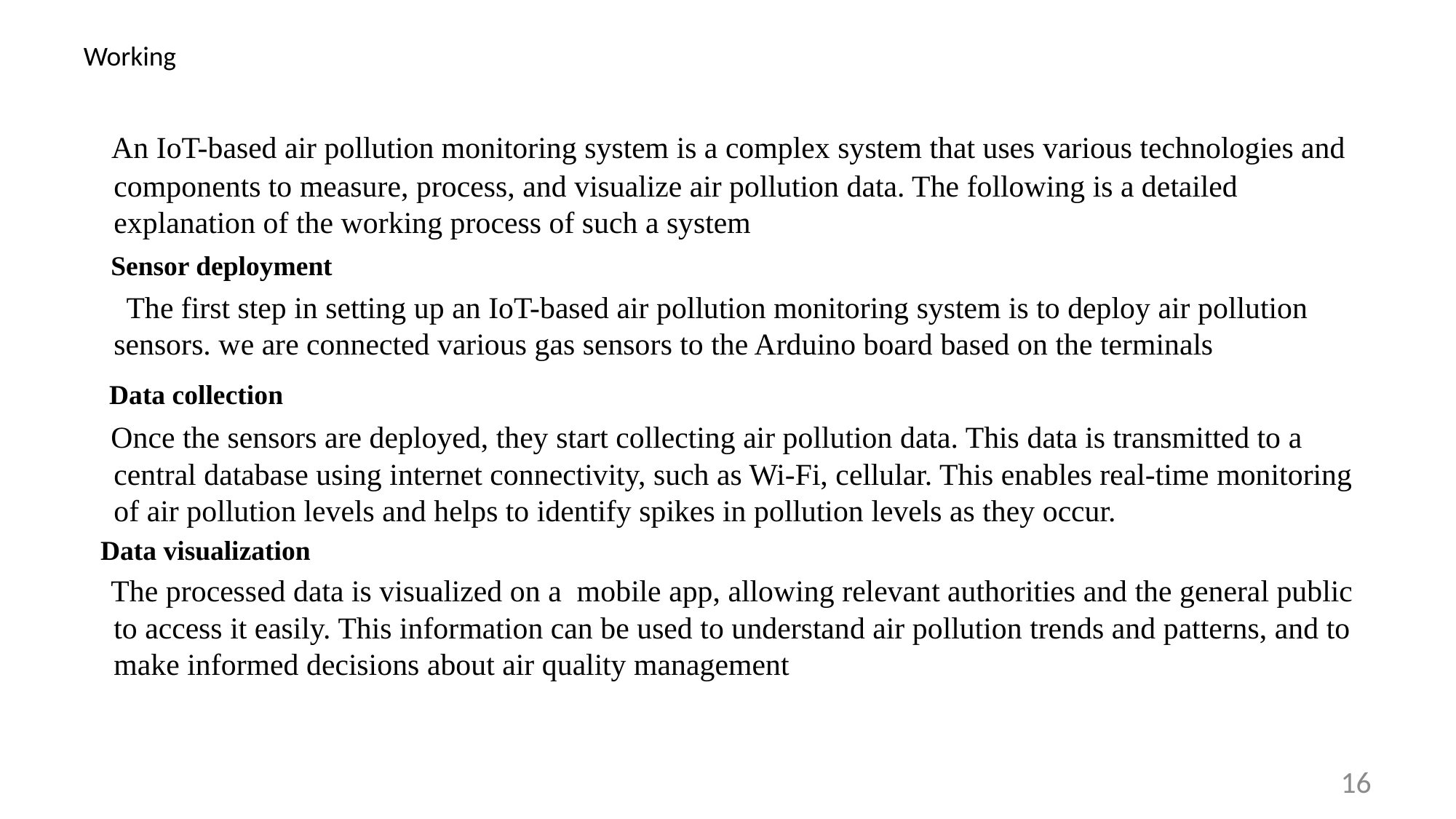

# Working
    An IoT-based air pollution monitoring system is a complex system that uses various technologies and components to measure, process, and visualize air pollution data. The following is a detailed explanation of the working process of such a system
     Sensor deployment
       The first step in setting up an IoT-based air pollution monitoring system is to deploy air pollution       sensors. we are connected various gas sensors to the Arduino board based on the terminals
    Data collection
     Once the sensors are deployed, they start collecting air pollution data. This data is transmitted to a central database using internet connectivity, such as Wi-Fi, cellular. This enables real-time monitoring of air pollution levels and helps to identify spikes in pollution levels as they occur.
    Data visualization
     The processed data is visualized on a  mobile app, allowing relevant authorities and the general public to access it easily. This information can be used to understand air pollution trends and patterns, and to make informed decisions about air quality management

16